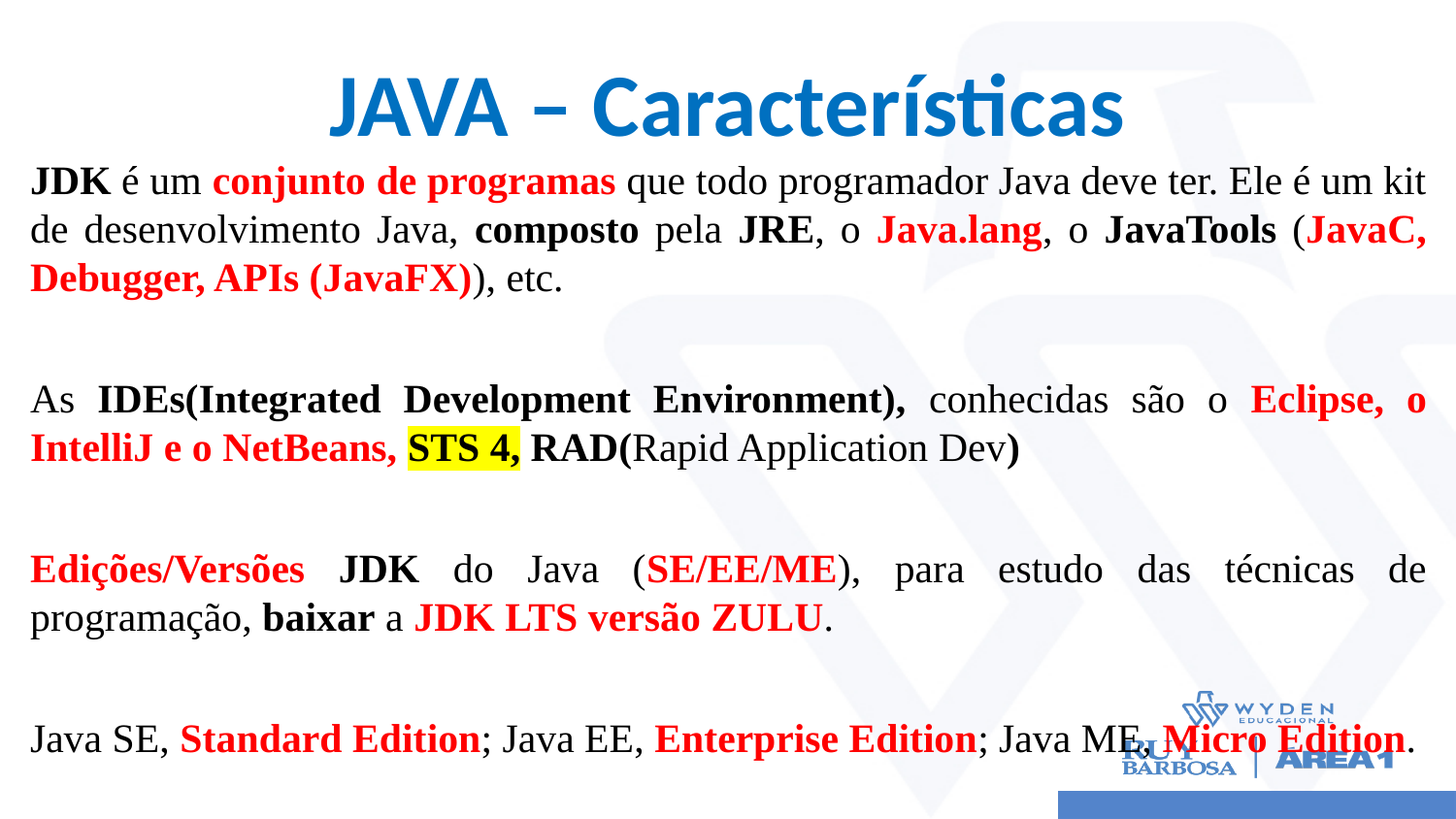

# JAVA – Características
JDK é um conjunto de programas que todo programador Java deve ter. Ele é um kit de desenvolvimento Java, composto pela JRE, o Java.lang, o JavaTools (JavaC, Debugger, APIs (JavaFX)), etc.

As IDEs(Integrated Development Environment), conhecidas são o Eclipse, o IntelliJ e o NetBeans, STS 4, RAD(Rapid Application Dev)

Edições/Versões JDK do Java (SE/EE/ME), para estudo das técnicas de programação, baixar a JDK LTS versão ZULU.

Java SE, Standard Edition; Java EE, Enterprise Edition; Java ME, Micro Edition.